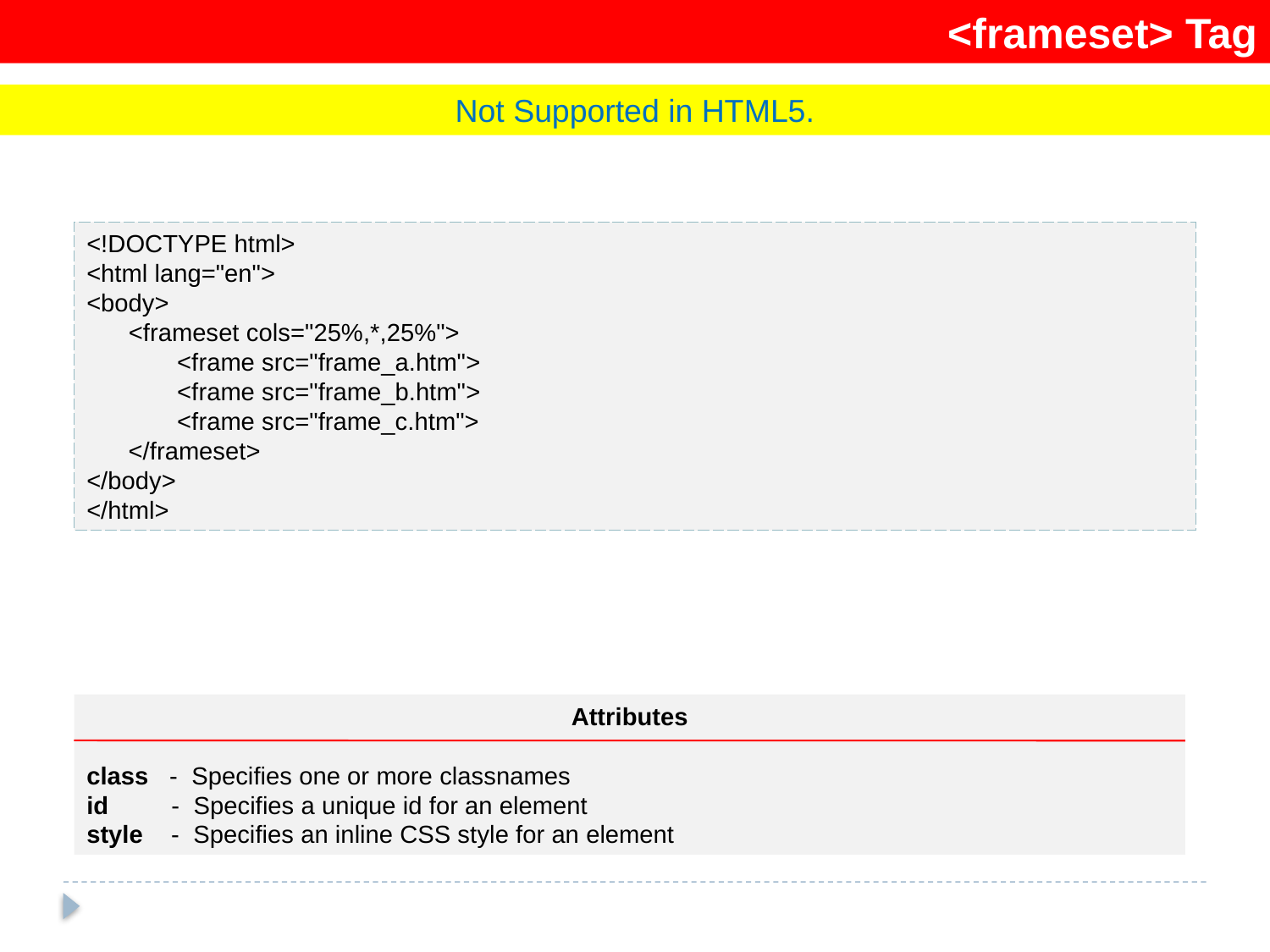

<frameset> Tag
Not Supported in HTML5.
<!DOCTYPE html>
<html lang="en">
<body>
      <frameset cols="25%,*,25%">
             <frame src="frame_a.htm">
             <frame src="frame_b.htm">
             <frame src="frame_c.htm">
      </frameset>
</body>
</html>
Attributes

class   -  Specifies one or more classnames
id         -  Specifies a unique id for an element
style    -  Specifies an inline CSS style for an element